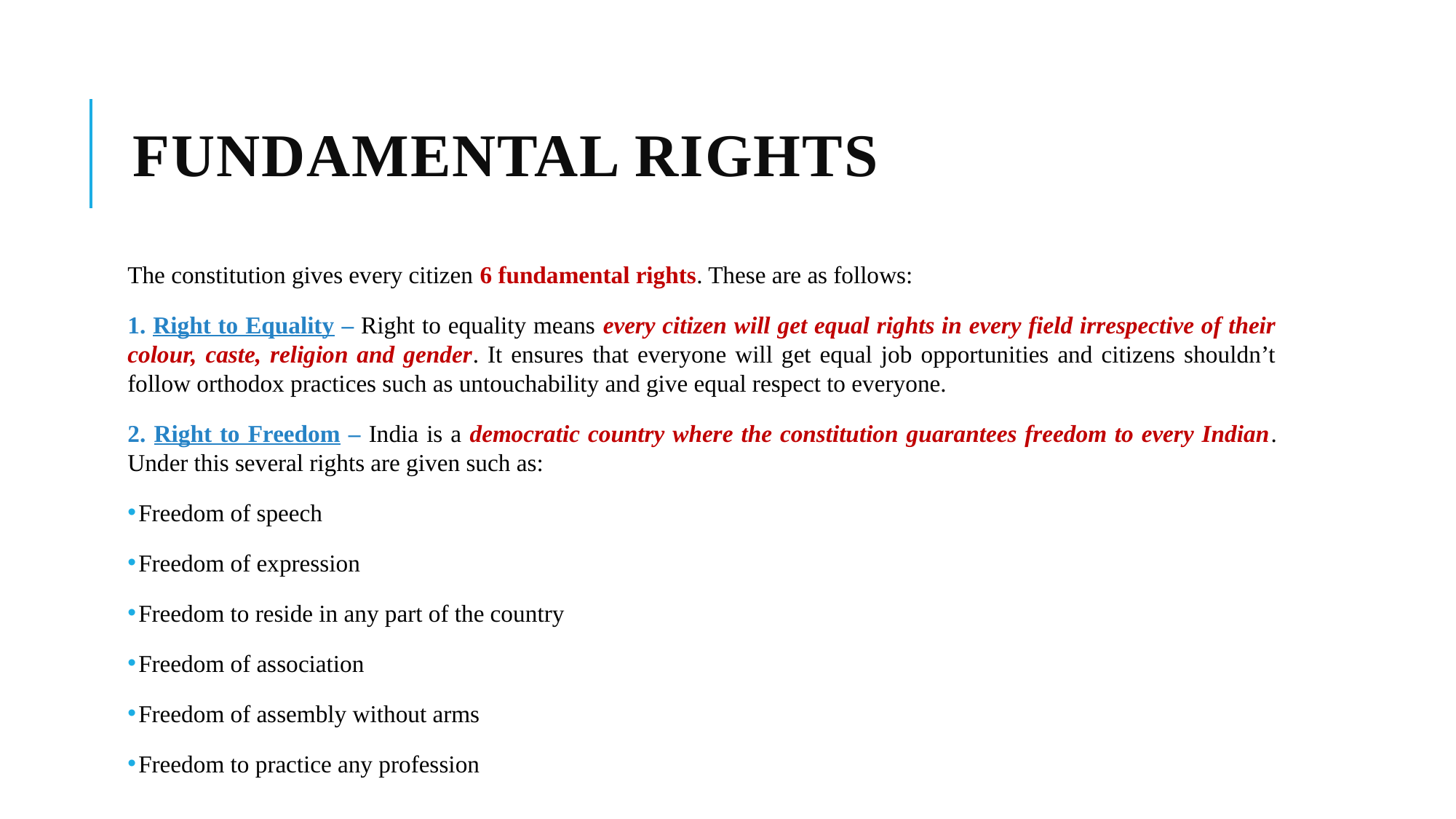

# Fundamental Rights
The constitution gives every citizen 6 fundamental rights. These are as follows:
1. Right to Equality – Right to equality means every citizen will get equal rights in every field irrespective of their colour, caste, religion and gender. It ensures that everyone will get equal job opportunities and citizens shouldn’t follow orthodox practices such as untouchability and give equal respect to everyone.
2. Right to Freedom – India is a democratic country where the constitution guarantees freedom to every Indian. Under this several rights are given such as:
Freedom of speech
Freedom of expression
Freedom to reside in any part of the country
Freedom of association
Freedom of assembly without arms
Freedom to practice any profession